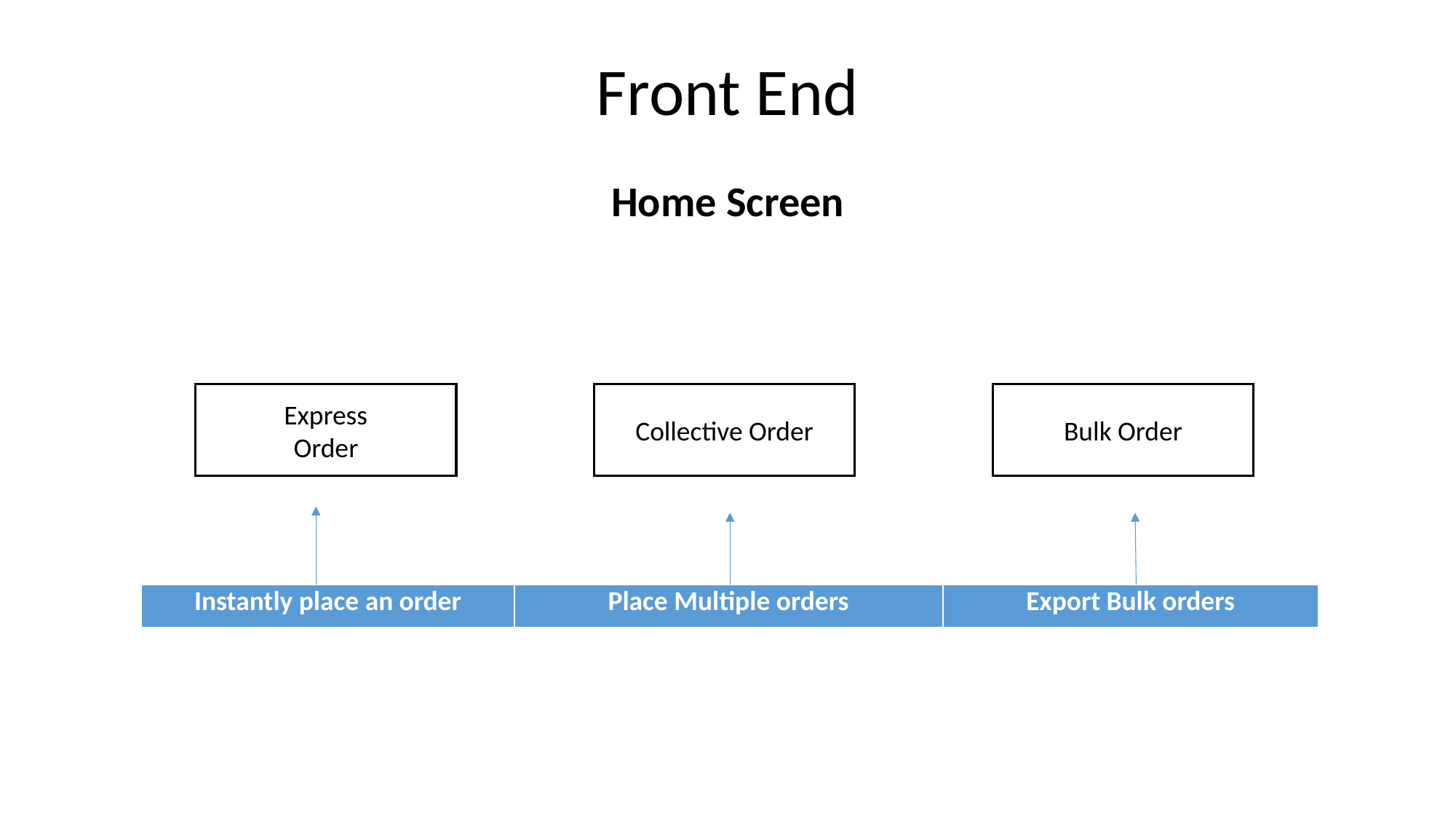

# Front End
Home Screen

Bulk Order
Express
Order
Collective Order
| Instantly place an order | Place Multiple orders | Export Bulk orders |
| --- | --- | --- |